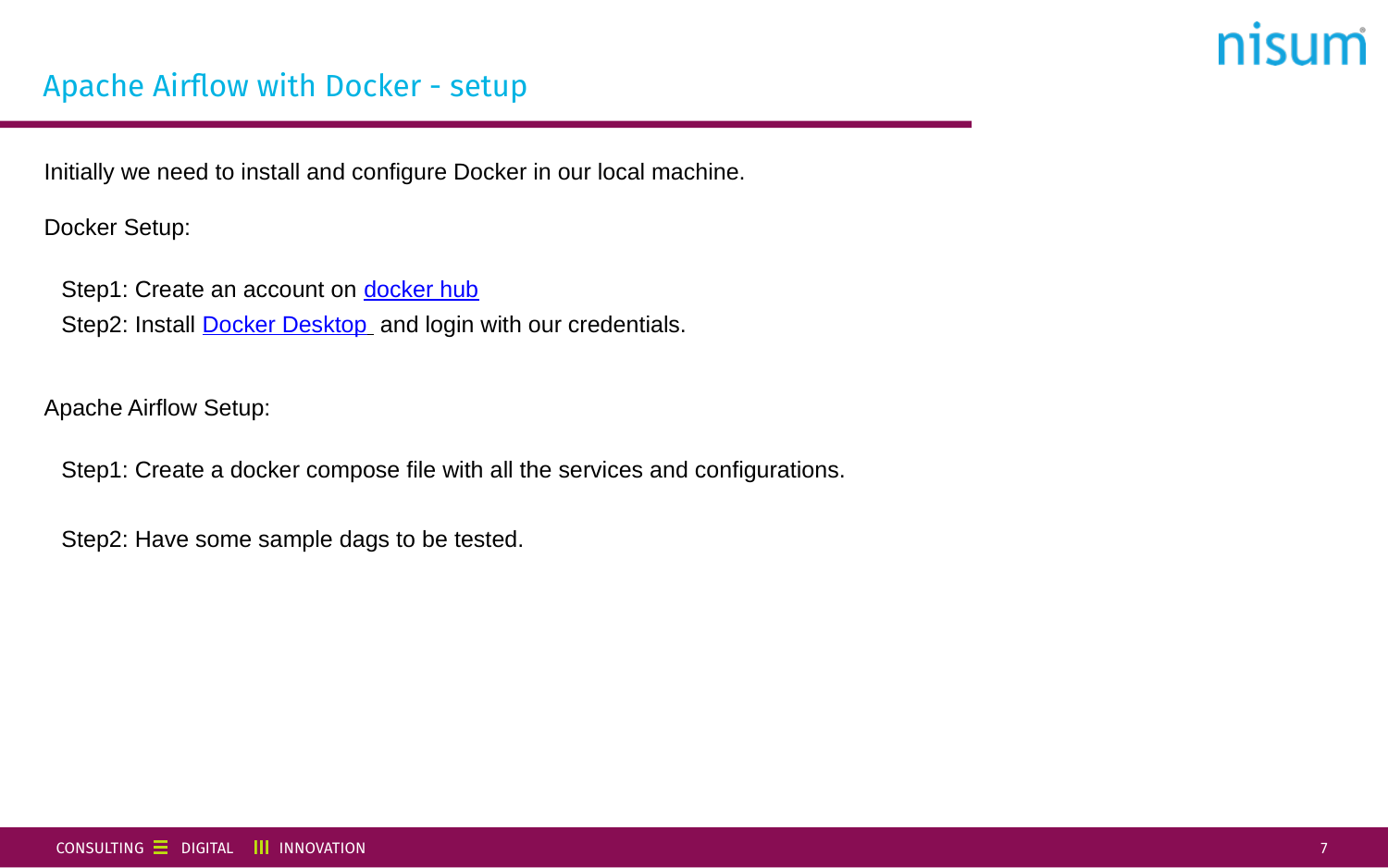

Apache Airflow with Docker - setup
Initially we need to install and configure Docker in our local machine.

Docker Setup:

Step1: Create an account on docker hub
Step2: Install Docker Desktop  and login with our credentials.

Apache Airflow Setup:

Step1: Create a docker compose file with all the services and configurations.

Step2: Have some sample dags to be tested.